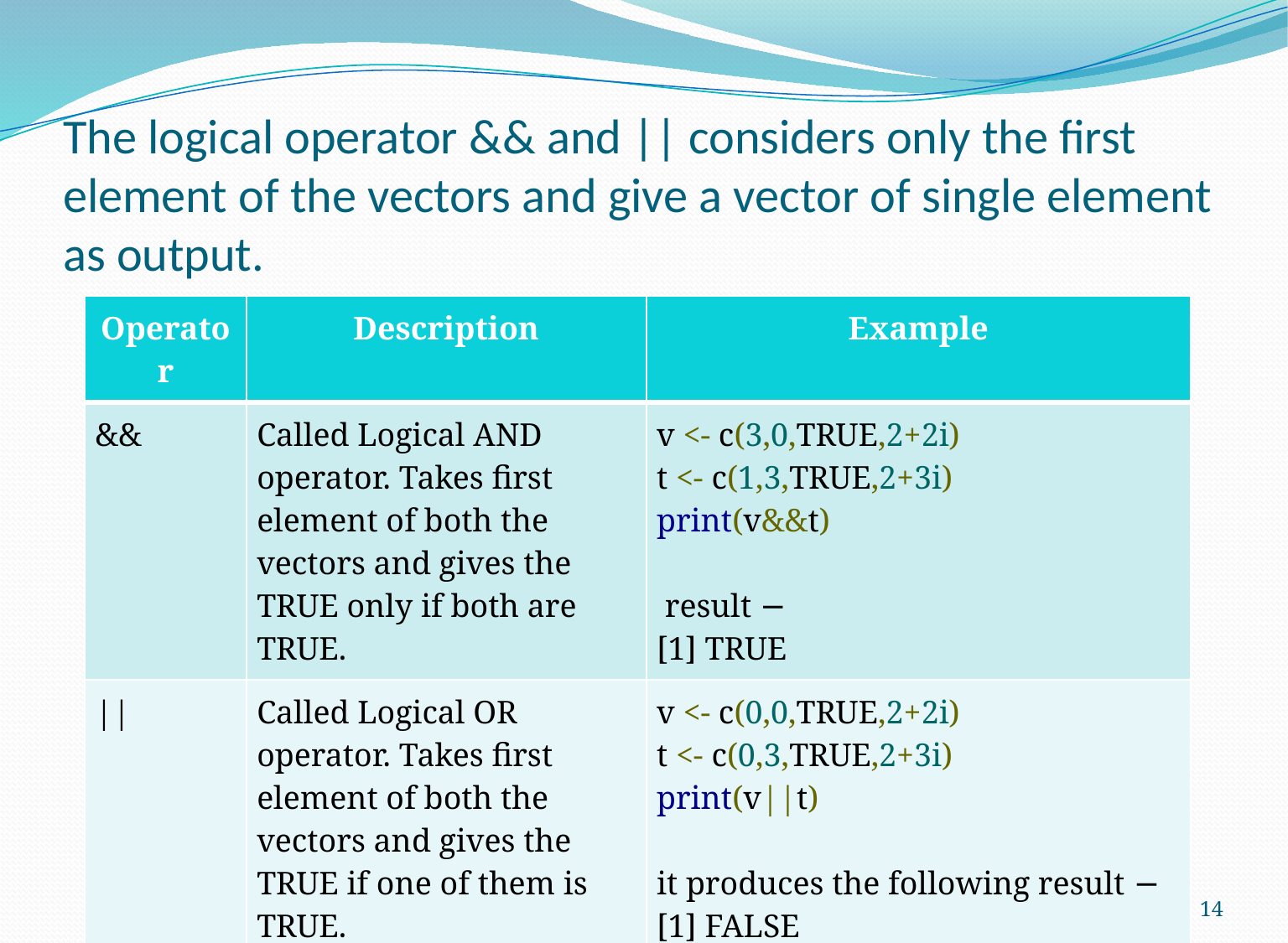

# The logical operator && and || considers only the first element of the vectors and give a vector of single element as output.
| Operator | Description | Example |
| --- | --- | --- |
| && | Called Logical AND operator. Takes first element of both the vectors and gives the TRUE only if both are TRUE. | v <- c(3,0,TRUE,2+2i) t <- c(1,3,TRUE,2+3i) print(v&&t) result − [1] TRUE |
| || | Called Logical OR operator. Takes first element of both the vectors and gives the TRUE if one of them is TRUE. | v <- c(0,0,TRUE,2+2i) t <- c(0,3,TRUE,2+3i) print(v||t) it produces the following result − [1] FALSE |
14